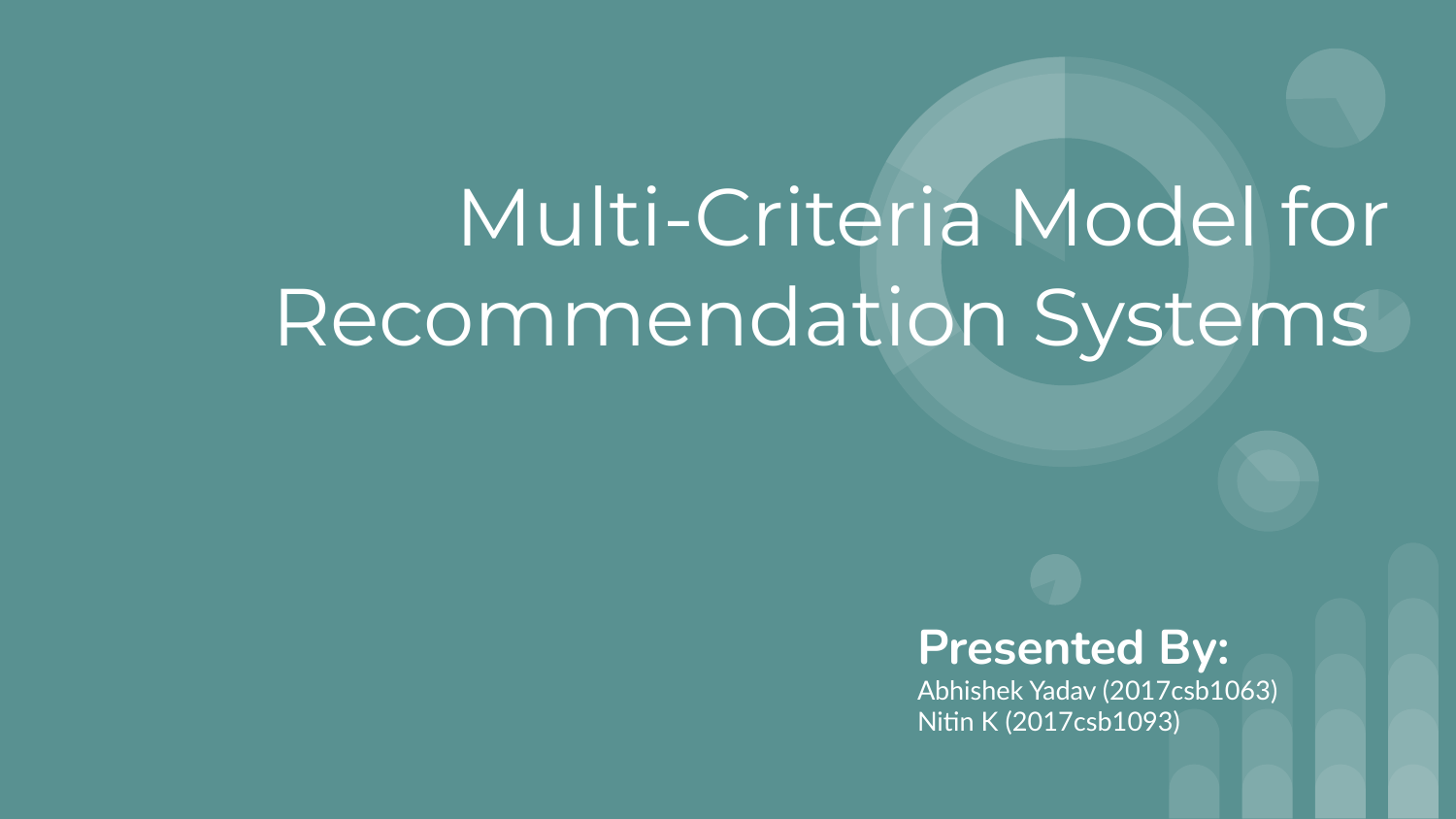

# Multi-Criteria Model for Recommendation Systems

Presented By:
Abhishek Yadav (2017csb1063)
Nitin K (2017csb1093)